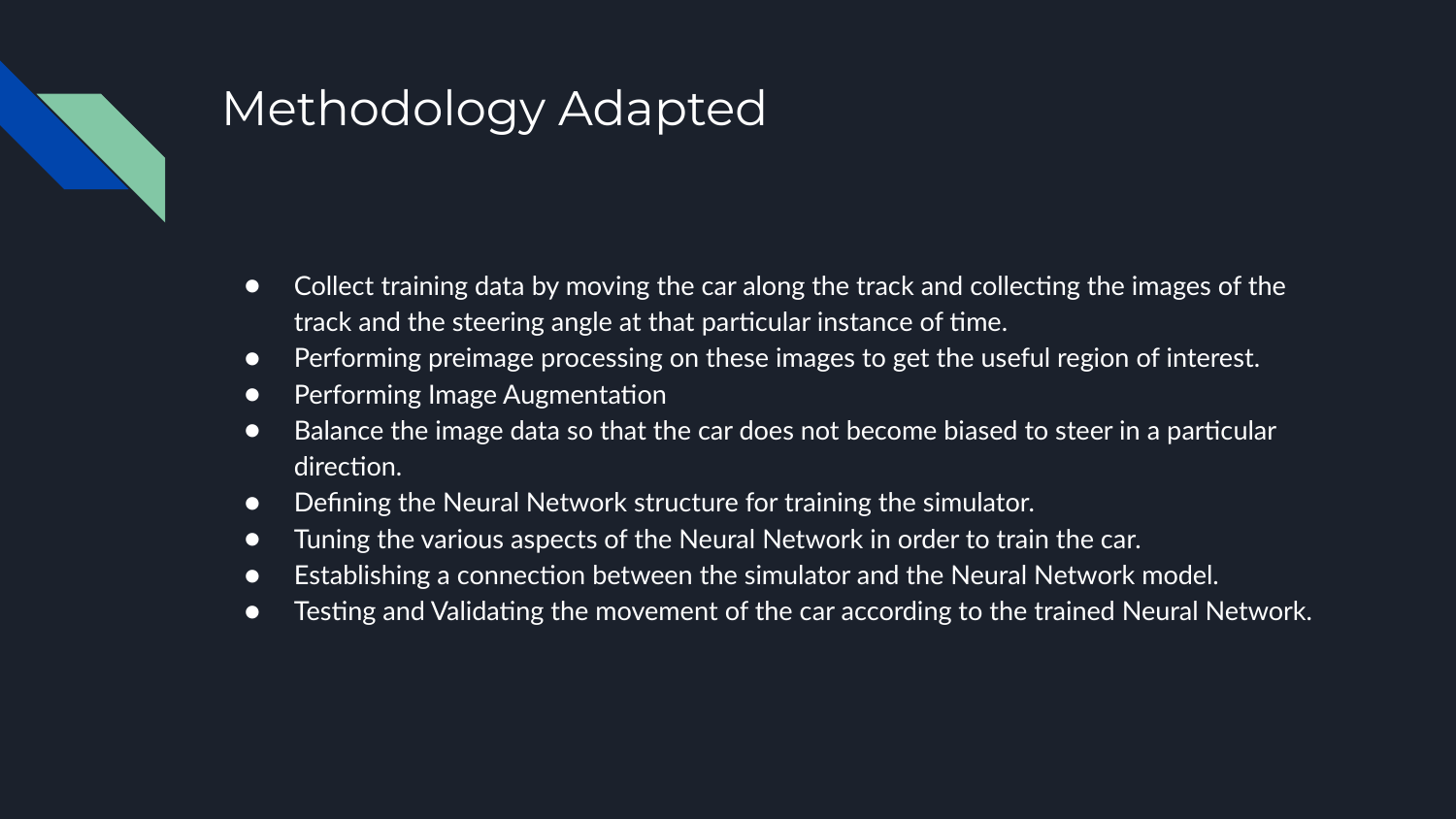

# Methodology Adapted
Collect training data by moving the car along the track and collecting the images of the track and the steering angle at that particular instance of time.
Performing preimage processing on these images to get the useful region of interest.
Performing Image Augmentation
Balance the image data so that the car does not become biased to steer in a particular direction.
Defining the Neural Network structure for training the simulator.
Tuning the various aspects of the Neural Network in order to train the car.
Establishing a connection between the simulator and the Neural Network model.
Testing and Validating the movement of the car according to the trained Neural Network.